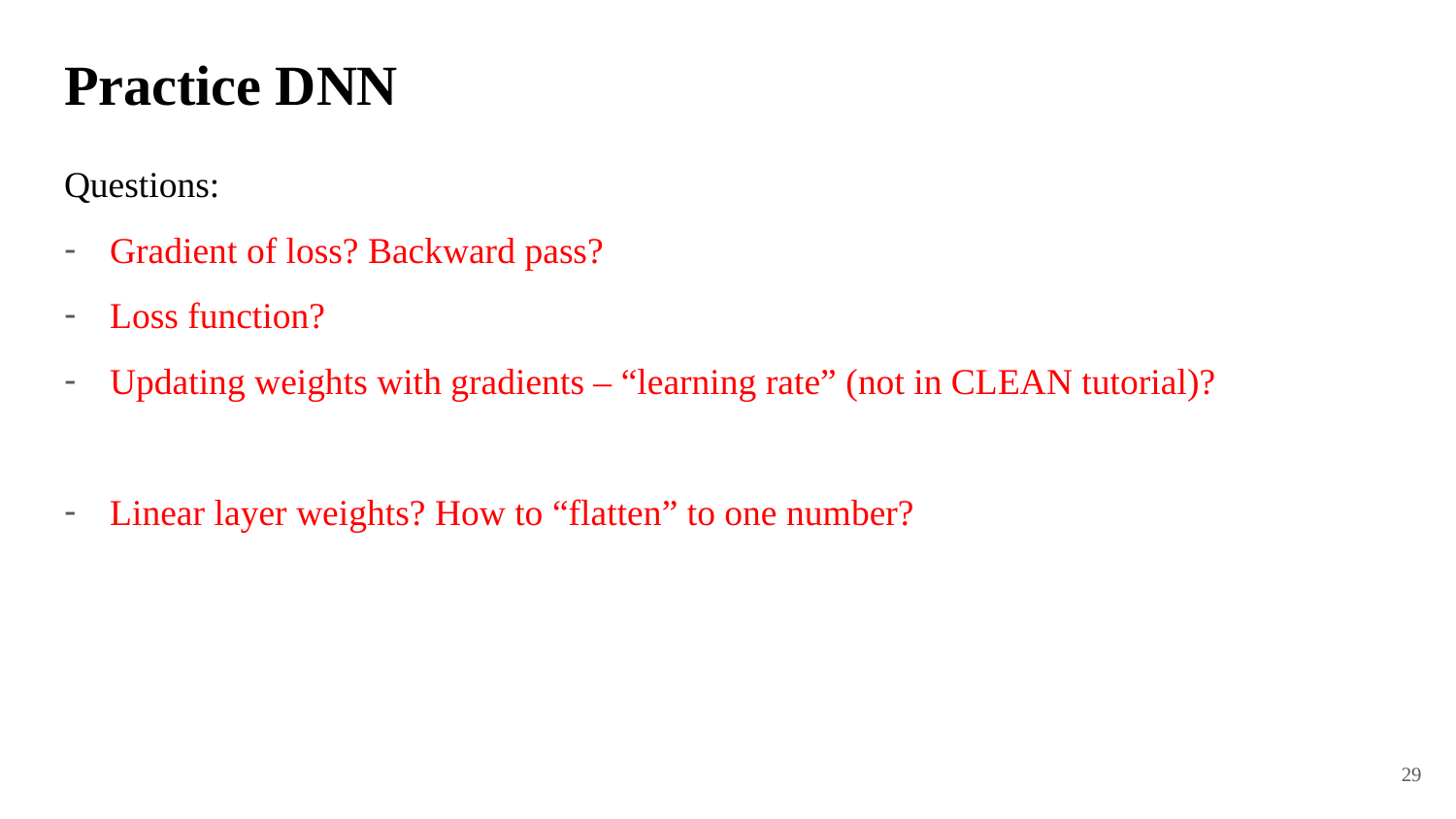

# Practice DNN
Questions:
Gradient of loss? Backward pass?
Loss function?
Updating weights with gradients – “learning rate” (not in CLEAN tutorial)?

Linear layer weights? How to “flatten” to one number?

29